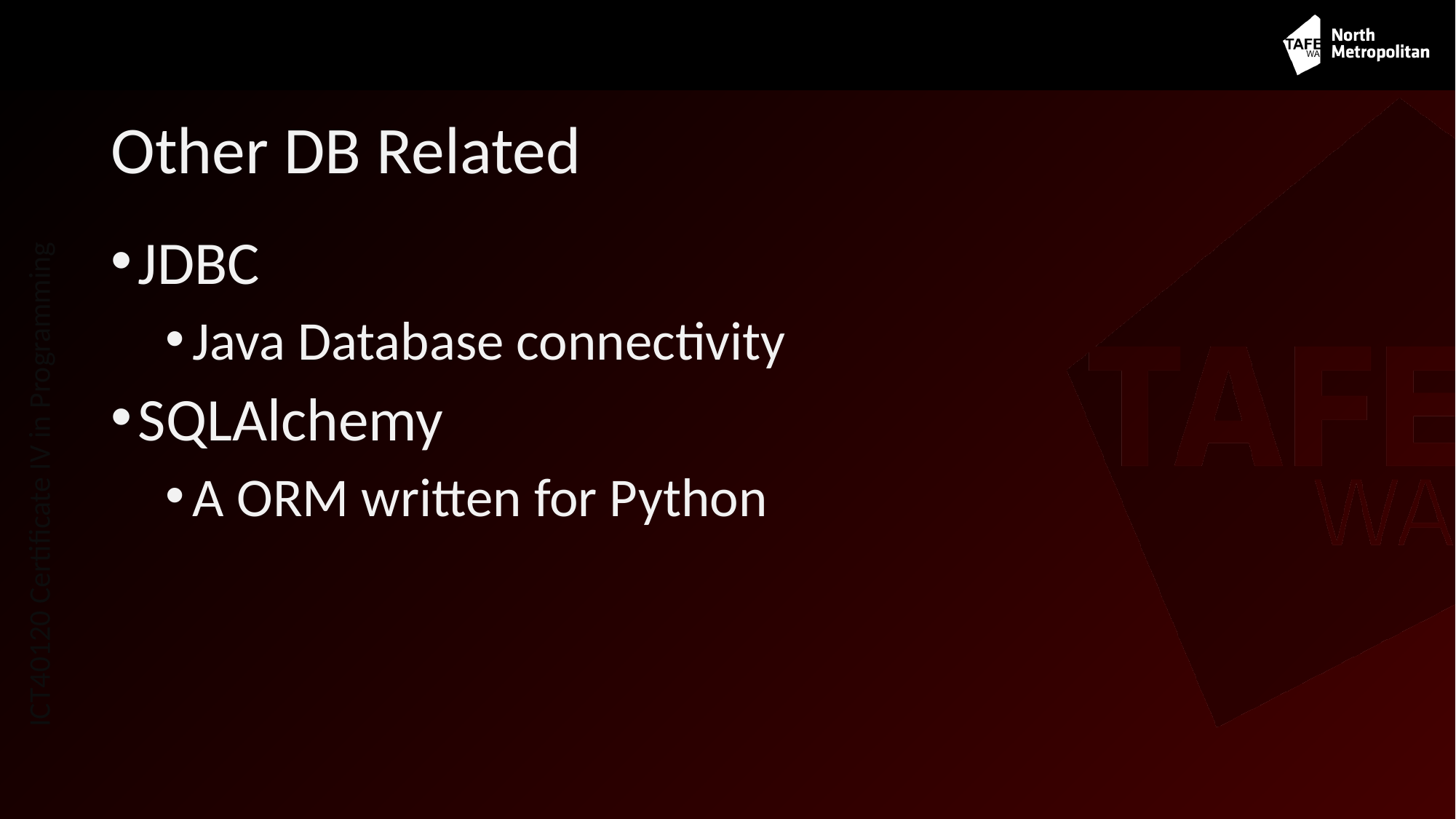

# Other DB Related
JDBC
Java Database connectivity
SQLAlchemy
A ORM written for Python